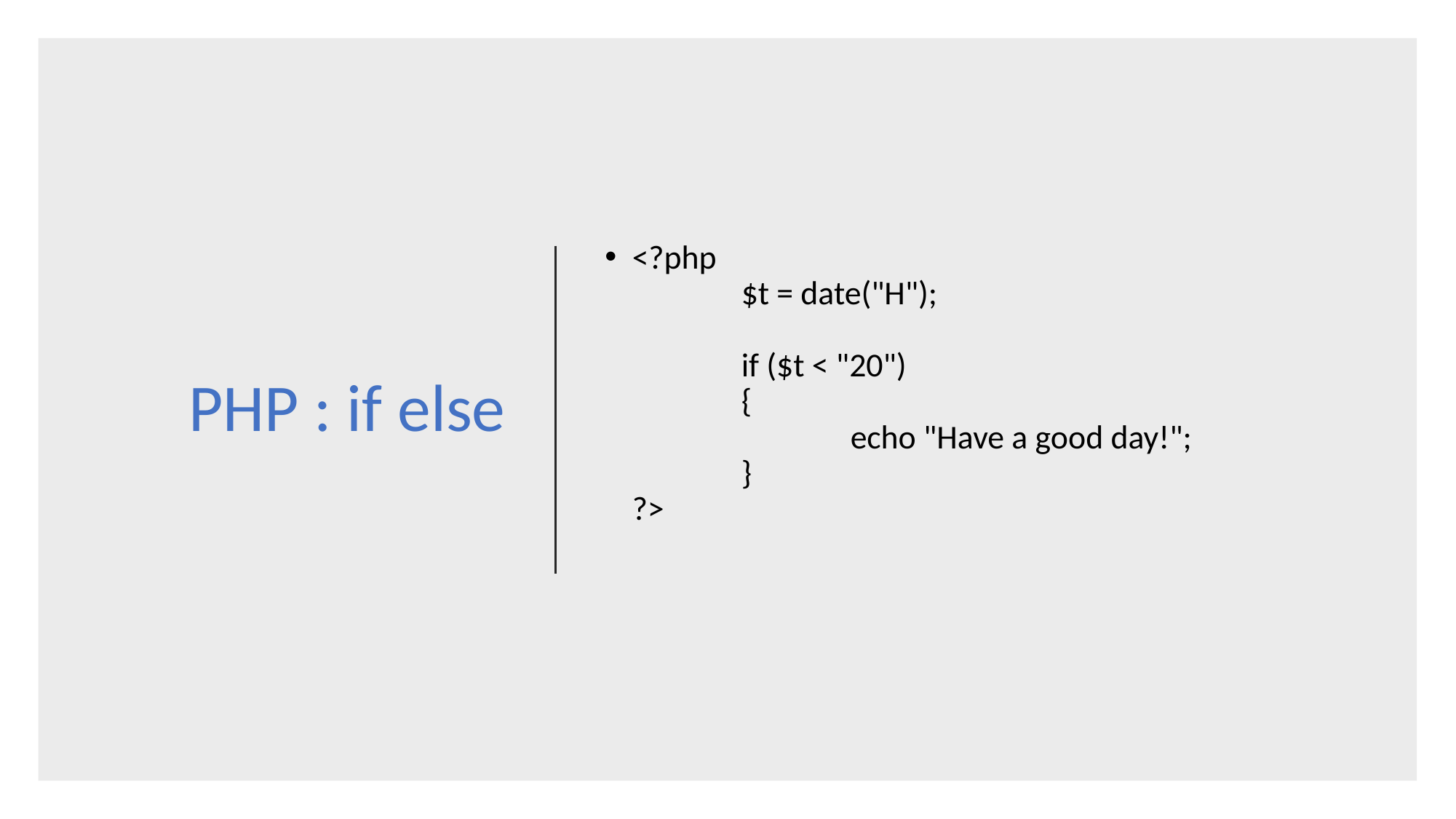

# PHP : if else
<?php
	$t = date("H");
	if ($t < "20")
	{
    		echo "Have a good day!";
	}
?>